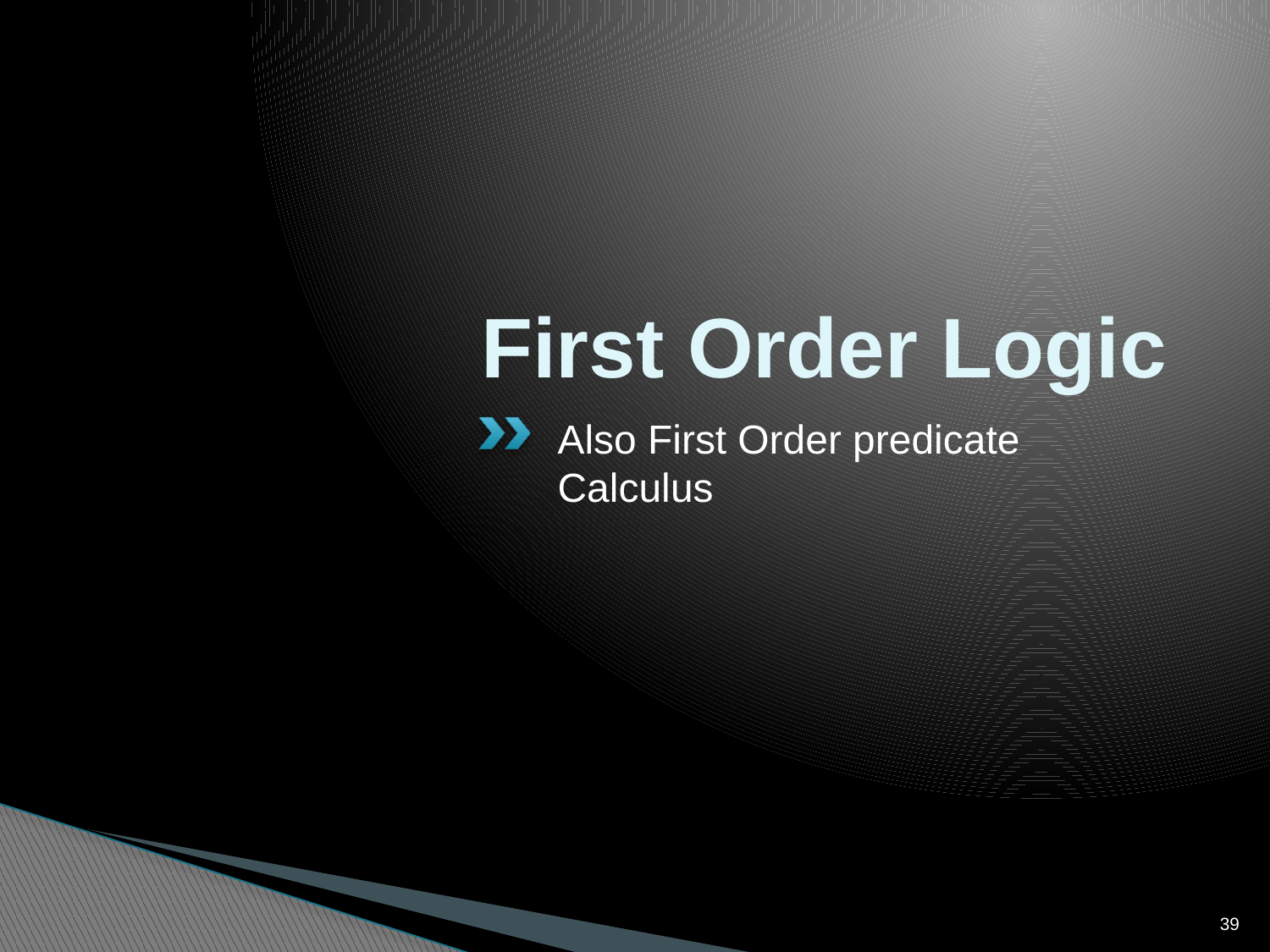

# First Order Logic
Also First Order predicate Calculus
39